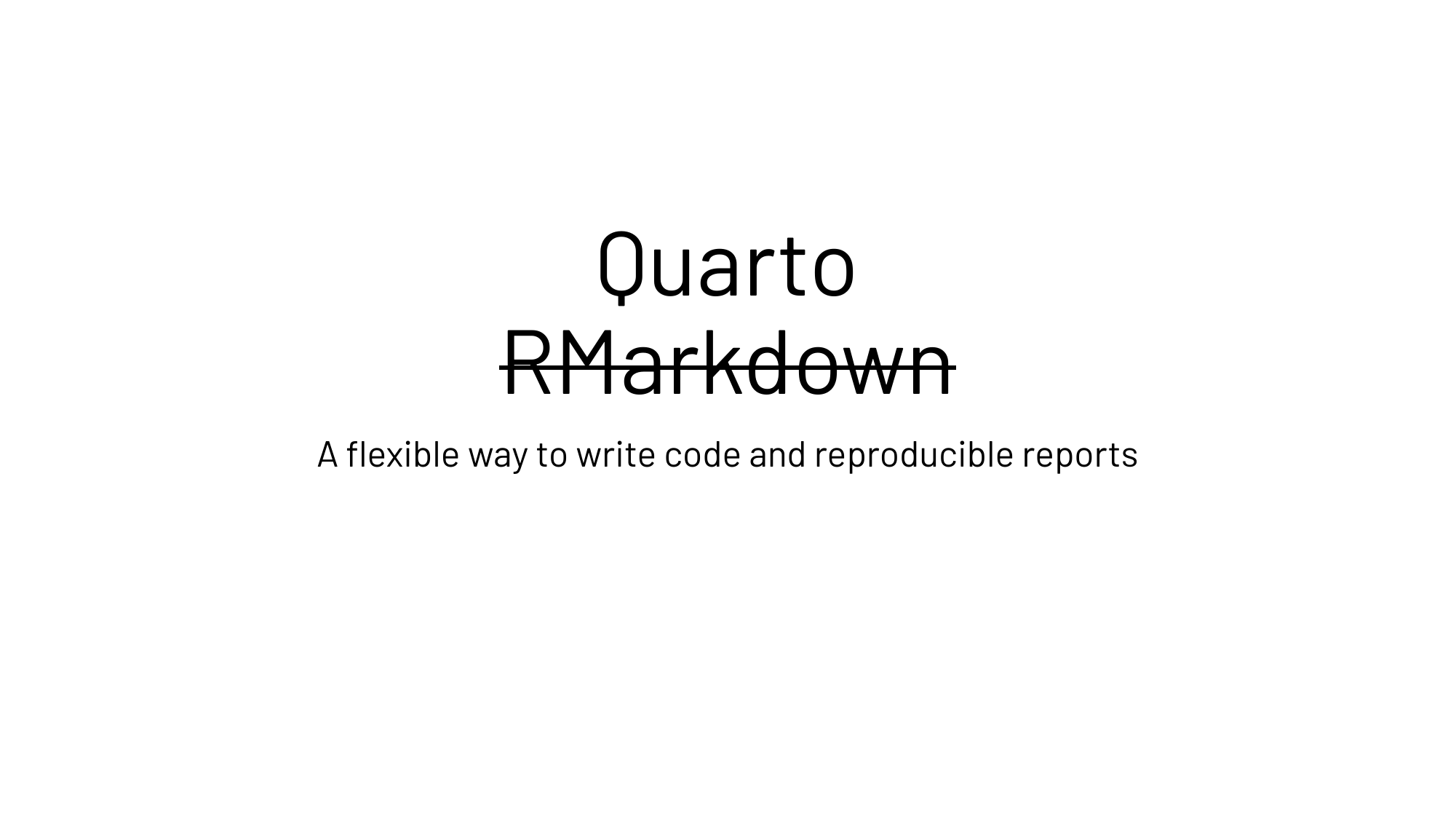

# Quarto RMarkdown
A flexible way to write code and reproducible reports